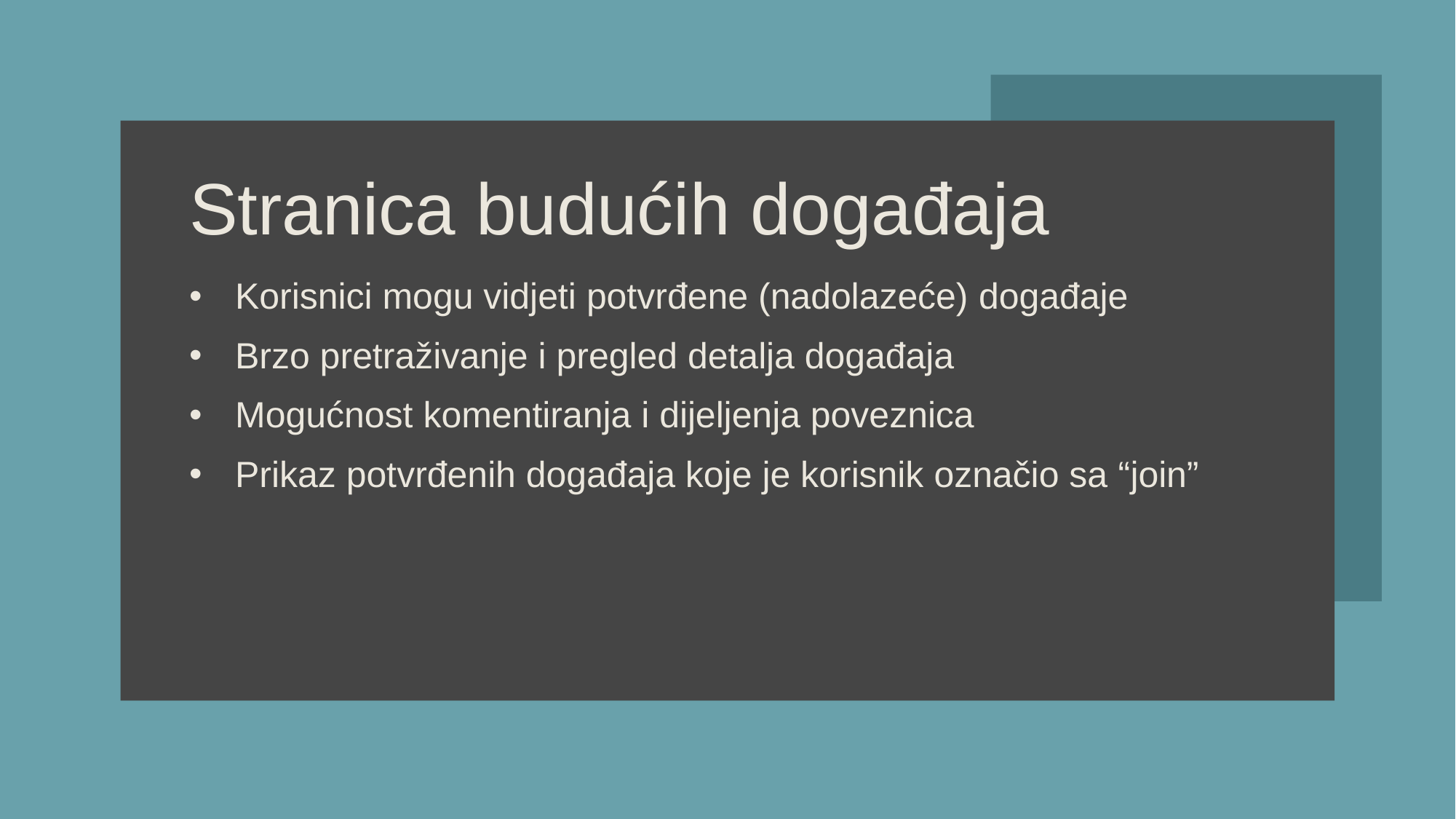

# Stranica budućih događaja
Korisnici mogu vidjeti potvrđene (nadolazeće) događaje
Brzo pretraživanje i pregled detalja događaja
Mogućnost komentiranja i dijeljenja poveznica
Prikaz potvrđenih događaja koje je korisnik označio sa “join”